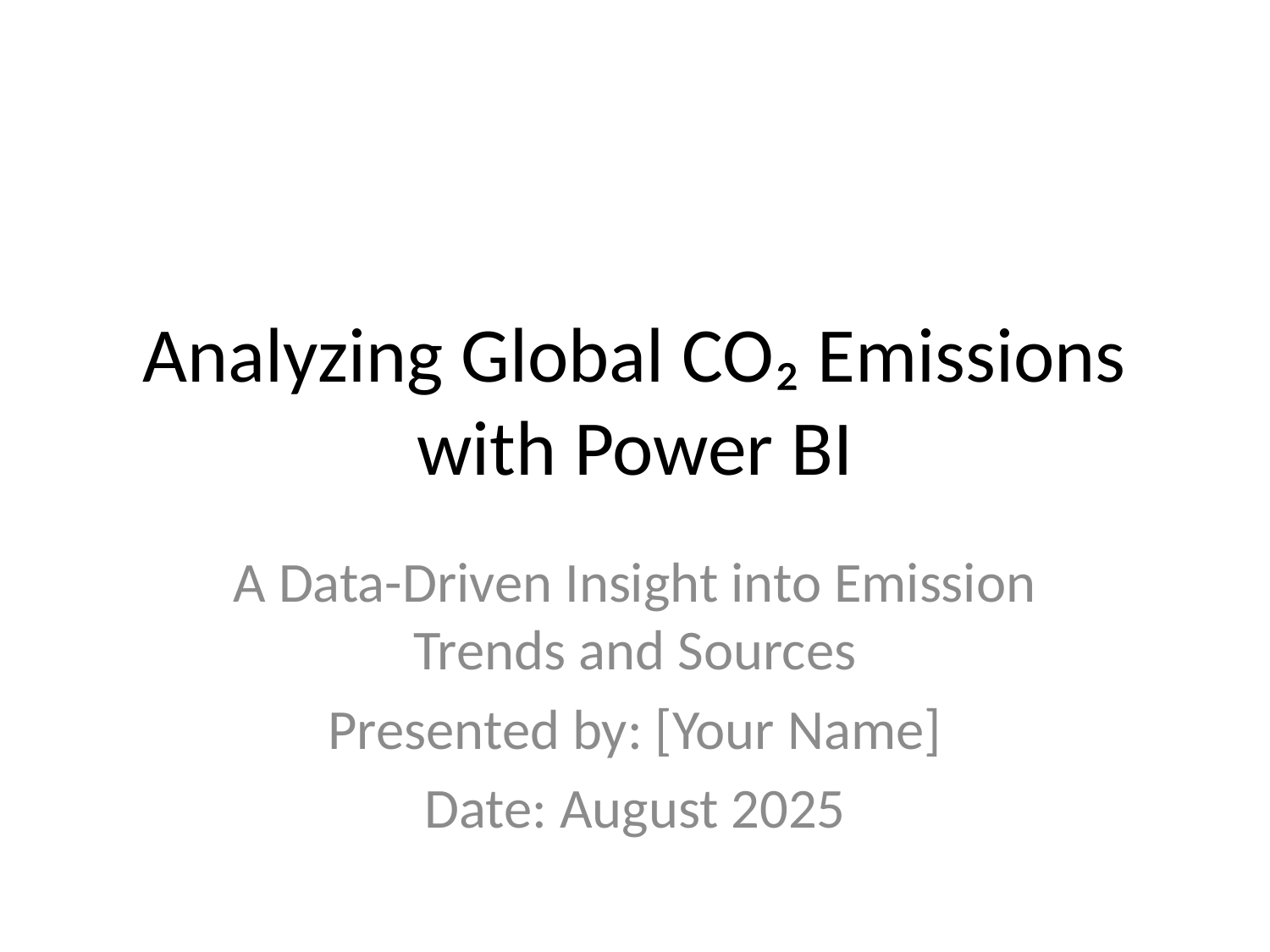

# Analyzing Global CO₂ Emissions with Power BI
A Data-Driven Insight into Emission Trends and Sources
Presented by: [Your Name]
Date: August 2025